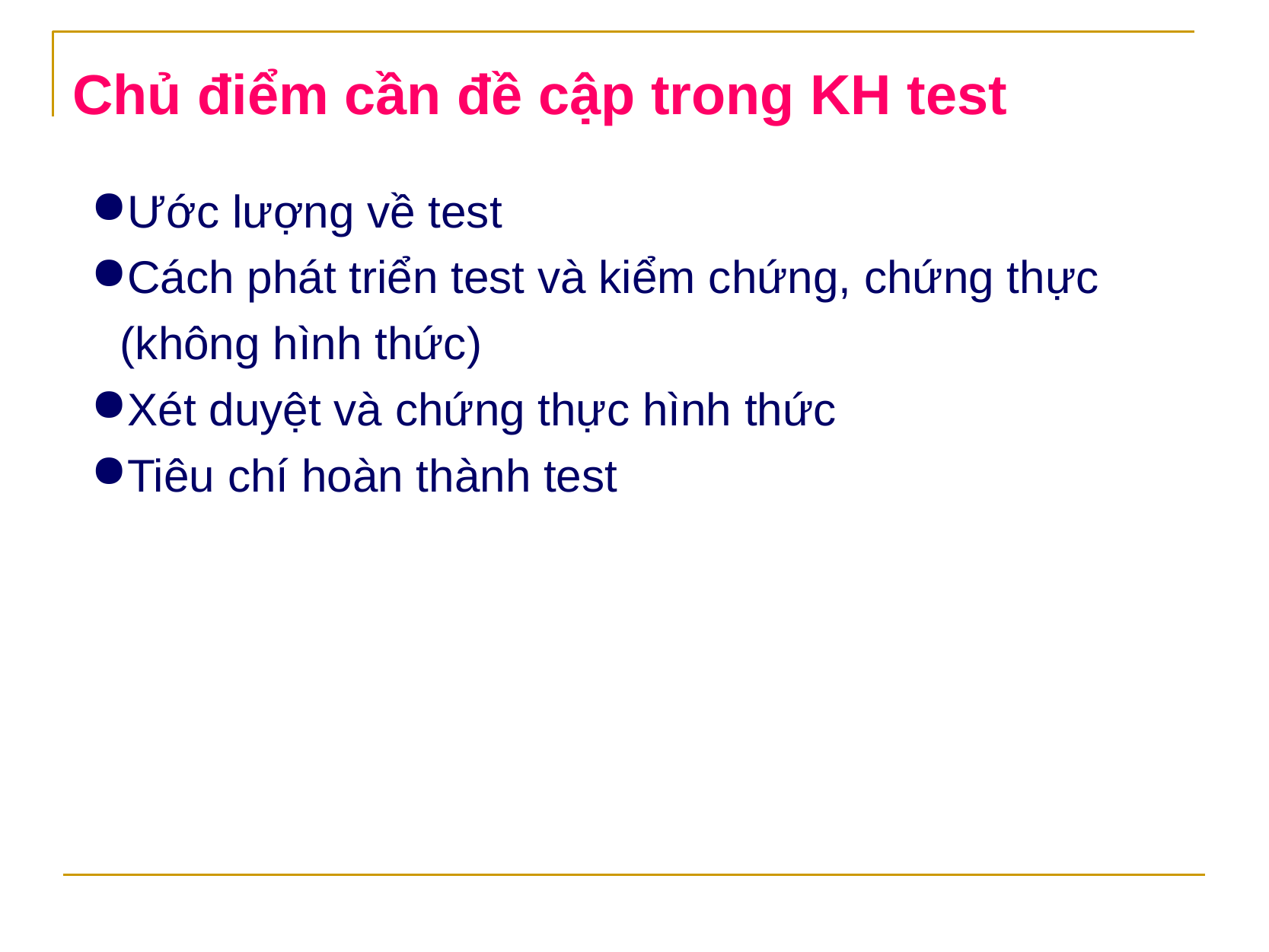

Chủ điểm cần đề cập trong KH test
Ước lượng về test
Cách phát triển test và kiểm chứng, chứng thực (không hình thức)
Xét duyệt và chứng thực hình thức
Tiêu chí hoàn thành test